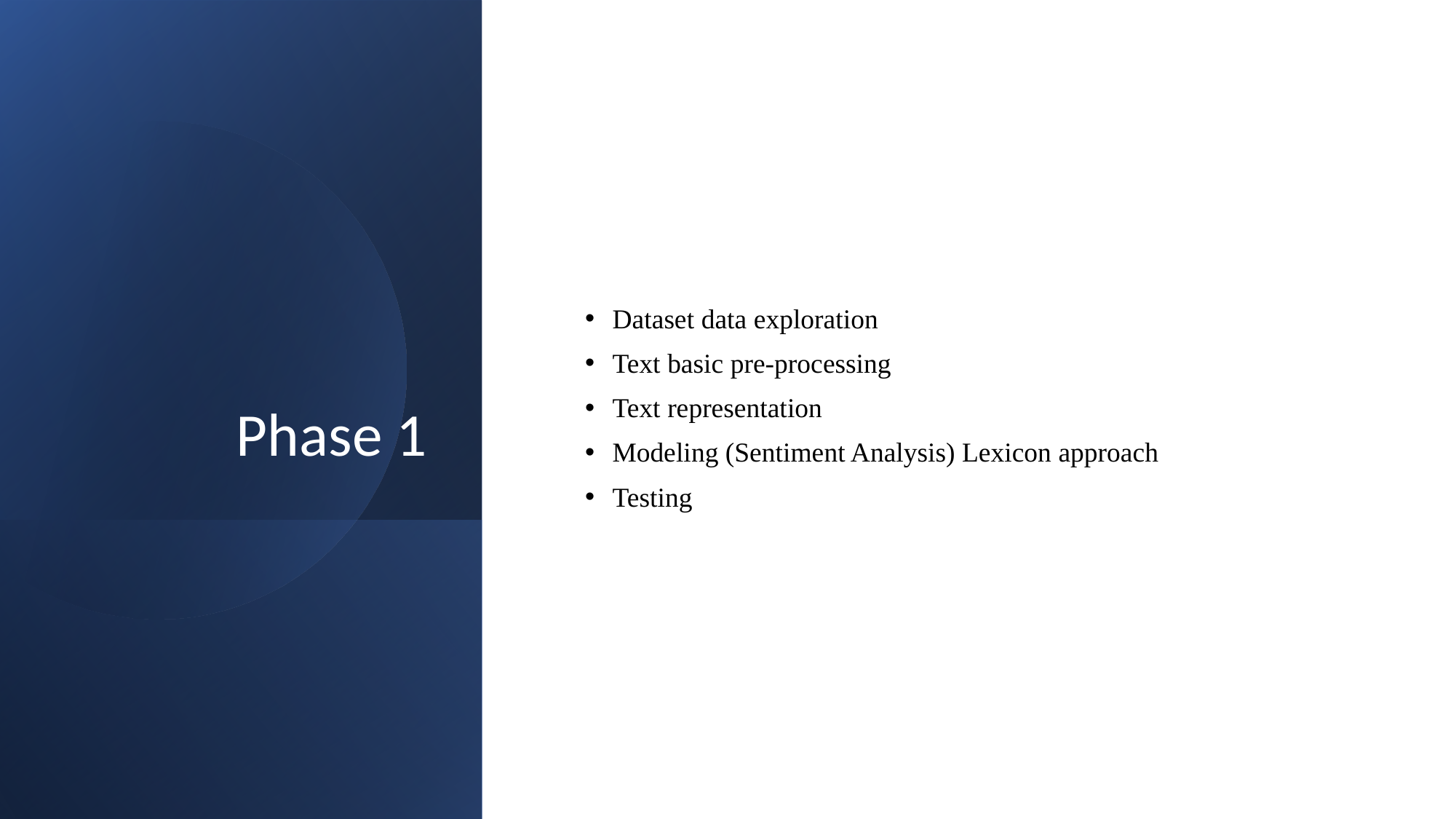

# Phase 1
Dataset data exploration
Text basic pre-processing
Text representation
Modeling (Sentiment Analysis) Lexicon approach
Testing